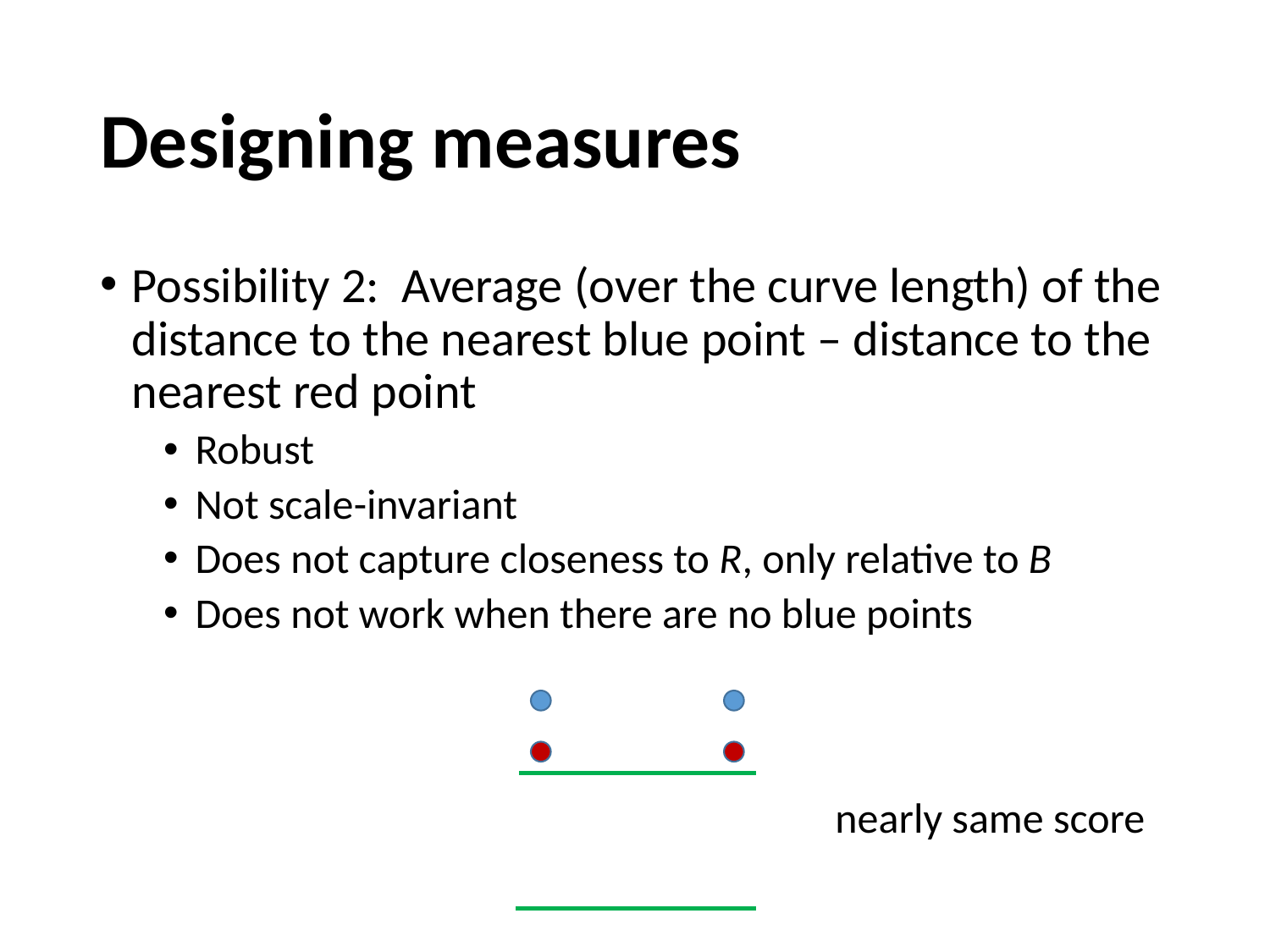

# Designing measures
Possibility 2:  Average (over the curve length) of the distance to the nearest blue point – distance to the nearest red point
Robust
Not scale-invariant
Does not capture closeness to R, only relative to B
Does not work when there are no blue points

nearly same score